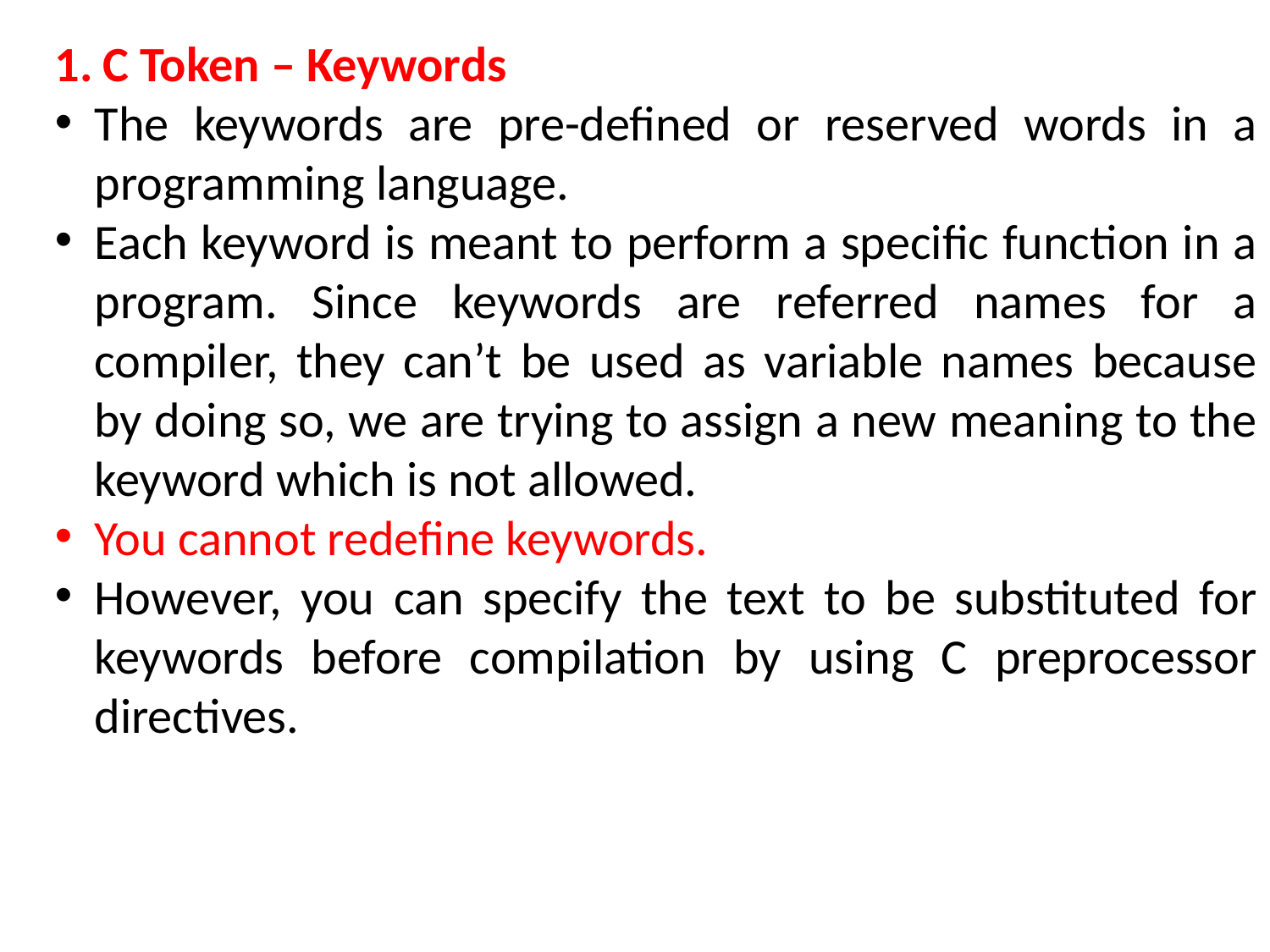

C Token – Keywords
The keywords are pre-defined or reserved words in a programming language.
Each keyword is meant to perform a specific function in a program. Since keywords are referred names for a compiler, they can’t be used as variable names because by doing so, we are trying to assign a new meaning to the keyword which is not allowed.
You cannot redefine keywords.
However, you can specify the text to be substituted for keywords before compilation by using C preprocessor directives.